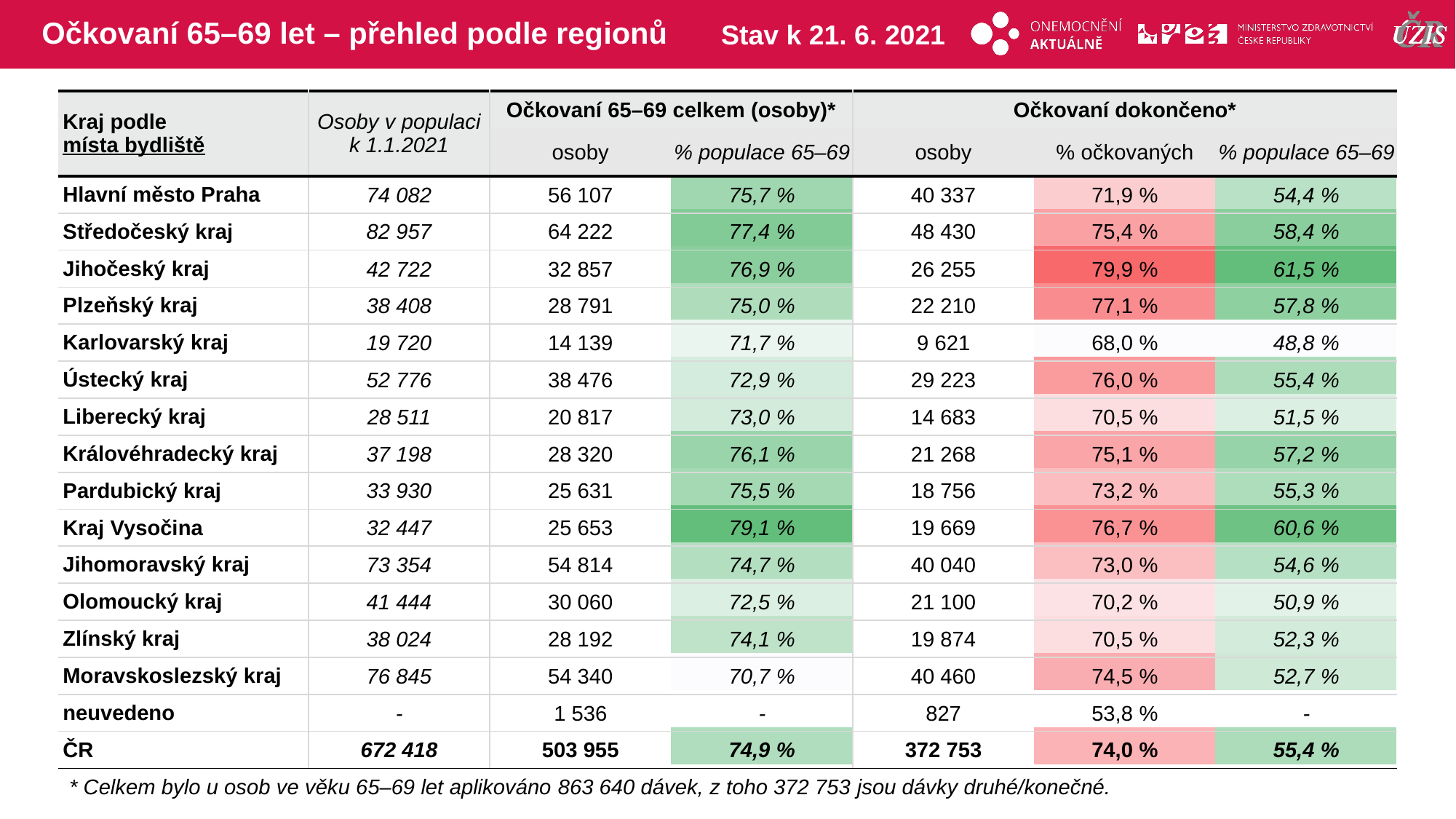

# Očkovaní 65–69 let – přehled podle regionů
Stav k 21. 6. 2021
| Kraj podle místa bydliště | Osoby v populaci k 1.1.2021 | Očkovaní 65–69 celkem (osoby)\* |  | Očkovaní dokončeno\* |  |  |
| --- | --- | --- | --- | --- | --- | --- |
|  |  | osoby | % populace 65–69 | osoby | % očkovaných | % populace 65–69 |
| Hlavní město Praha | 74 082 | 56 107 | 75,7 % | 40 337 | 71,9 % | 54,4 % |
| Středočeský kraj | 82 957 | 64 222 | 77,4 % | 48 430 | 75,4 % | 58,4 % |
| Jihočeský kraj | 42 722 | 32 857 | 76,9 % | 26 255 | 79,9 % | 61,5 % |
| Plzeňský kraj | 38 408 | 28 791 | 75,0 % | 22 210 | 77,1 % | 57,8 % |
| Karlovarský kraj | 19 720 | 14 139 | 71,7 % | 9 621 | 68,0 % | 48,8 % |
| Ústecký kraj | 52 776 | 38 476 | 72,9 % | 29 223 | 76,0 % | 55,4 % |
| Liberecký kraj | 28 511 | 20 817 | 73,0 % | 14 683 | 70,5 % | 51,5 % |
| Královéhradecký kraj | 37 198 | 28 320 | 76,1 % | 21 268 | 75,1 % | 57,2 % |
| Pardubický kraj | 33 930 | 25 631 | 75,5 % | 18 756 | 73,2 % | 55,3 % |
| Kraj Vysočina | 32 447 | 25 653 | 79,1 % | 19 669 | 76,7 % | 60,6 % |
| Jihomoravský kraj | 73 354 | 54 814 | 74,7 % | 40 040 | 73,0 % | 54,6 % |
| Olomoucký kraj | 41 444 | 30 060 | 72,5 % | 21 100 | 70,2 % | 50,9 % |
| Zlínský kraj | 38 024 | 28 192 | 74,1 % | 19 874 | 70,5 % | 52,3 % |
| Moravskoslezský kraj | 76 845 | 54 340 | 70,7 % | 40 460 | 74,5 % | 52,7 % |
| neuvedeno | - | 1 536 | - | 827 | 53,8 % | - |
| ČR | 672 418 | 503 955 | 74,9 % | 372 753 | 74,0 % | 55,4 % |
|  |  |  |  |  |  |
| --- | --- | --- | --- | --- | --- |
|  |  |  |  |  |  |
|  |  |  |  |  |  |
|  |  |  |  |  |  |
|  |  |  |  |  |  |
|  |  |  |  |  |  |
|  |  |  |  |  |  |
|  |  |  |  |  |  |
|  |  |  |  |  |  |
|  |  |  |  |  |  |
|  |  |  |  |  |  |
|  |  |  |  |  |  |
|  |  |  |  |  |  |
|  |  |  |  |  |  |
|  |  |  |  |  |  |
|  |  |  |  |  |  |
* Celkem bylo u osob ve věku 65–69 let aplikováno 863 640 dávek, z toho 372 753 jsou dávky druhé/konečné.